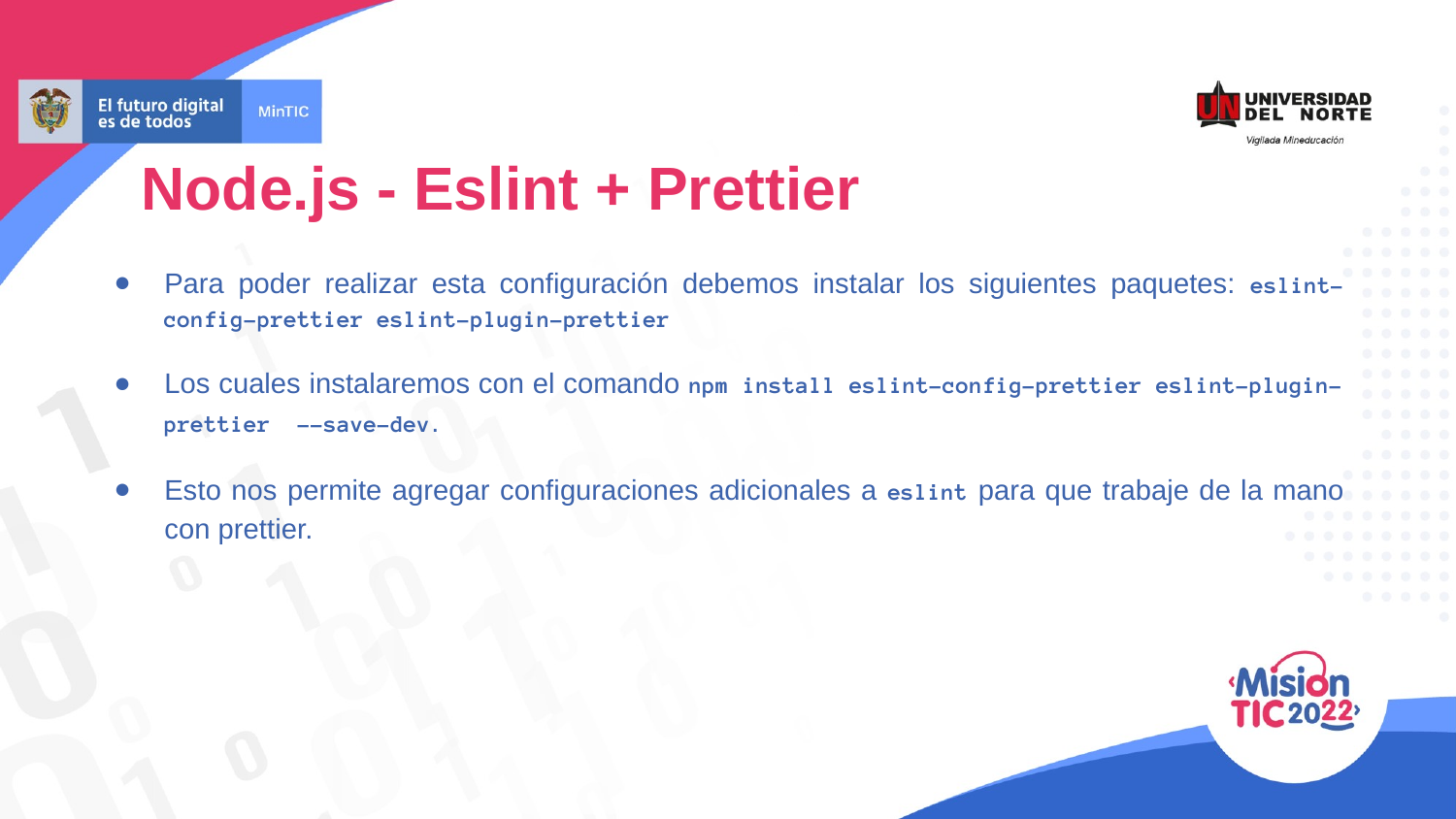

Node.js - Eslint + Prettier
Para poder realizar esta configuración debemos instalar los siguientes paquetes: eslint-config-prettier eslint-plugin-prettier
Los cuales instalaremos con el comando npm install eslint-config-prettier eslint-plugin-prettier  --save-dev.
Esto nos permite agregar configuraciones adicionales a eslint para que trabaje de la mano con prettier.